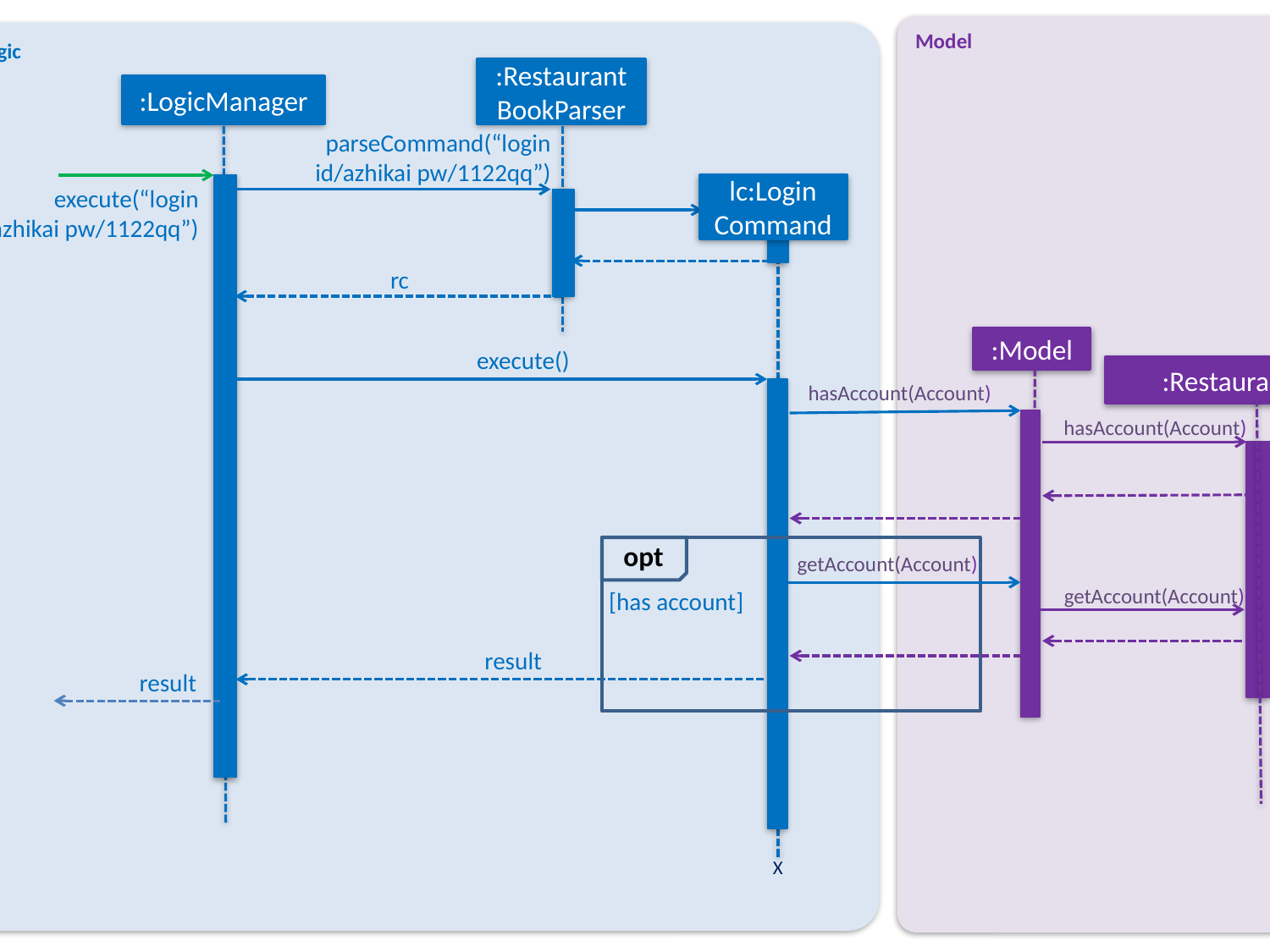

Model
Logic
:Restaurant
BookParser
:LogicManager
parseCommand(“login id/azhikai pw/1122qq”)

lc:Login
Command
execute(“login id/azhikai pw/1122qq”)

rc
:Model
execute()
:RestaurantBook

hasAccount(Account)

hasAccount(Account)

opt

getAccount(Account)
[has account]
getAccount(Account)
result
result
X